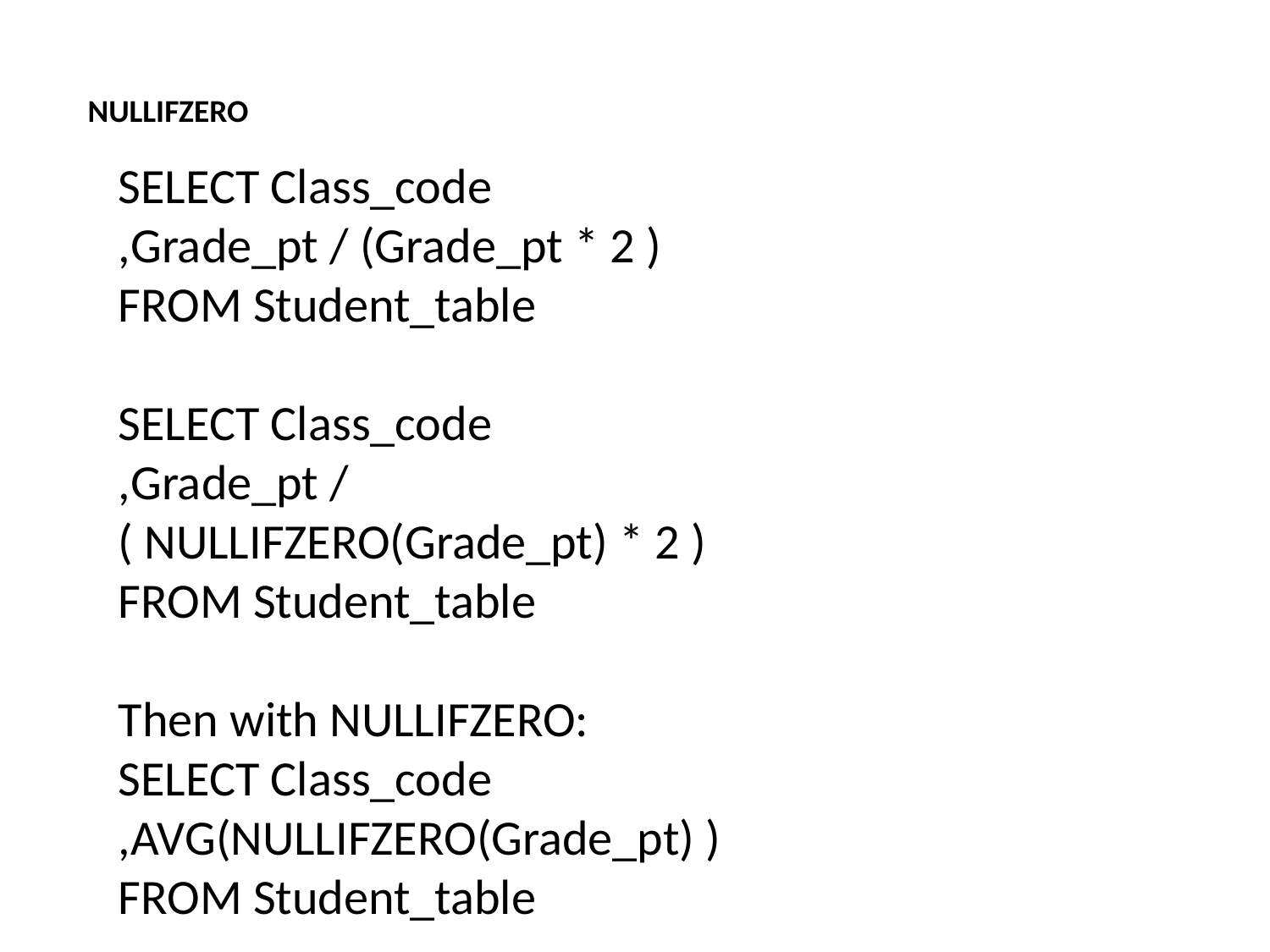

NULLIFZERO
SELECT Class_code
,Grade_pt / (Grade_pt * 2 )
FROM Student_table

SELECT Class_code
,Grade_pt / ( NULLIFZERO(Grade_pt) * 2 )
FROM Student_table

Then with NULLIFZERO:
SELECT Class_code
,AVG(NULLIFZERO(Grade_pt) )
FROM Student_table